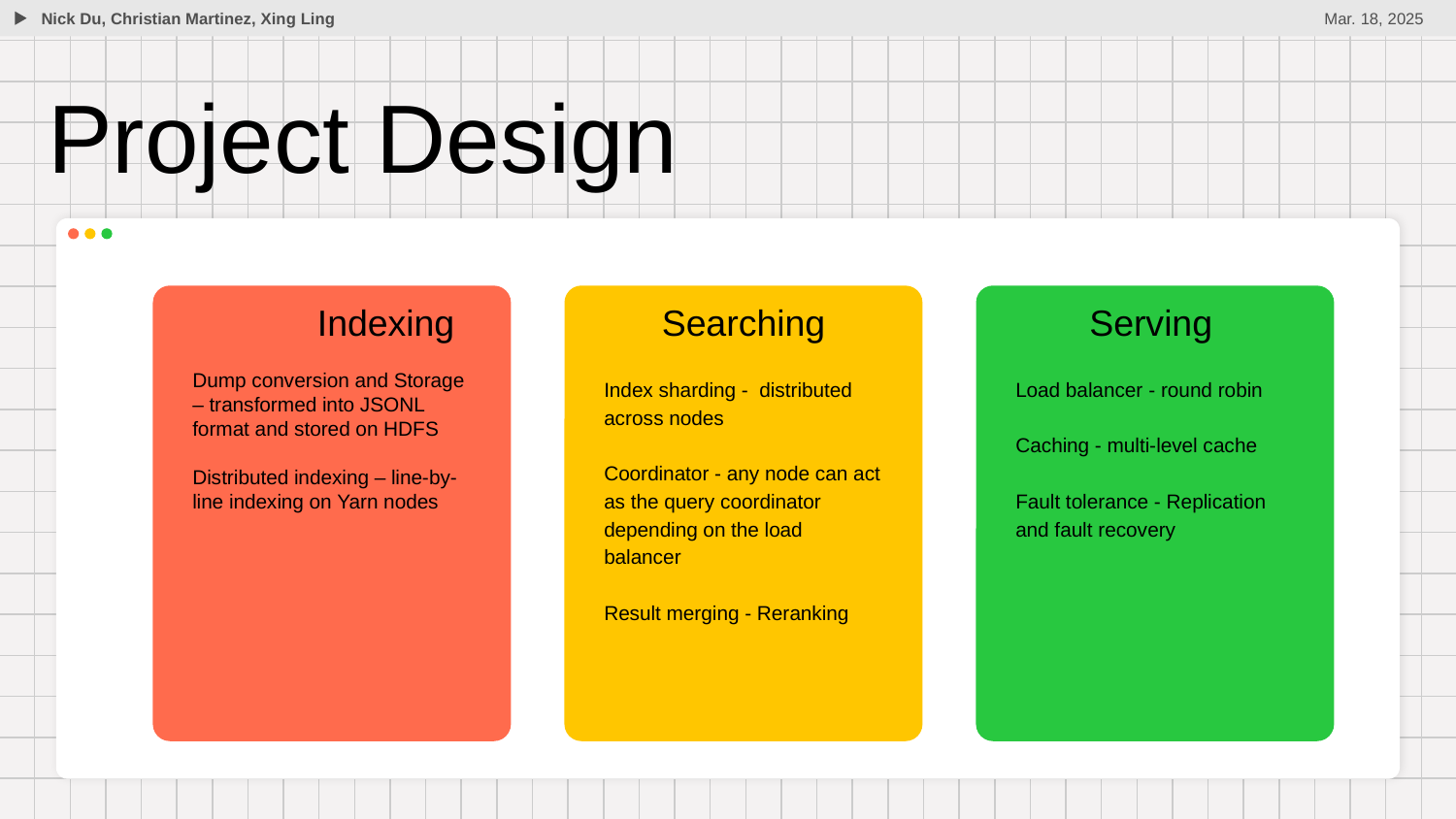

Mar. 18, 2025
Nick Du, Christian Martinez, Xing Ling
# Project Design

	Indexing
Dump conversion and Storage – transformed into JSONL format and stored on HDFS

Distributed indexing – line-by-line indexing on Yarn nodes

Searching
Serving

Index sharding -  distributed across nodes

Coordinator - any node can act as the query coordinator depending on the load balancer

Result merging - Reranking

Load balancer - round robin

Caching - multi-level cache

Fault tolerance - Replication and fault recovery